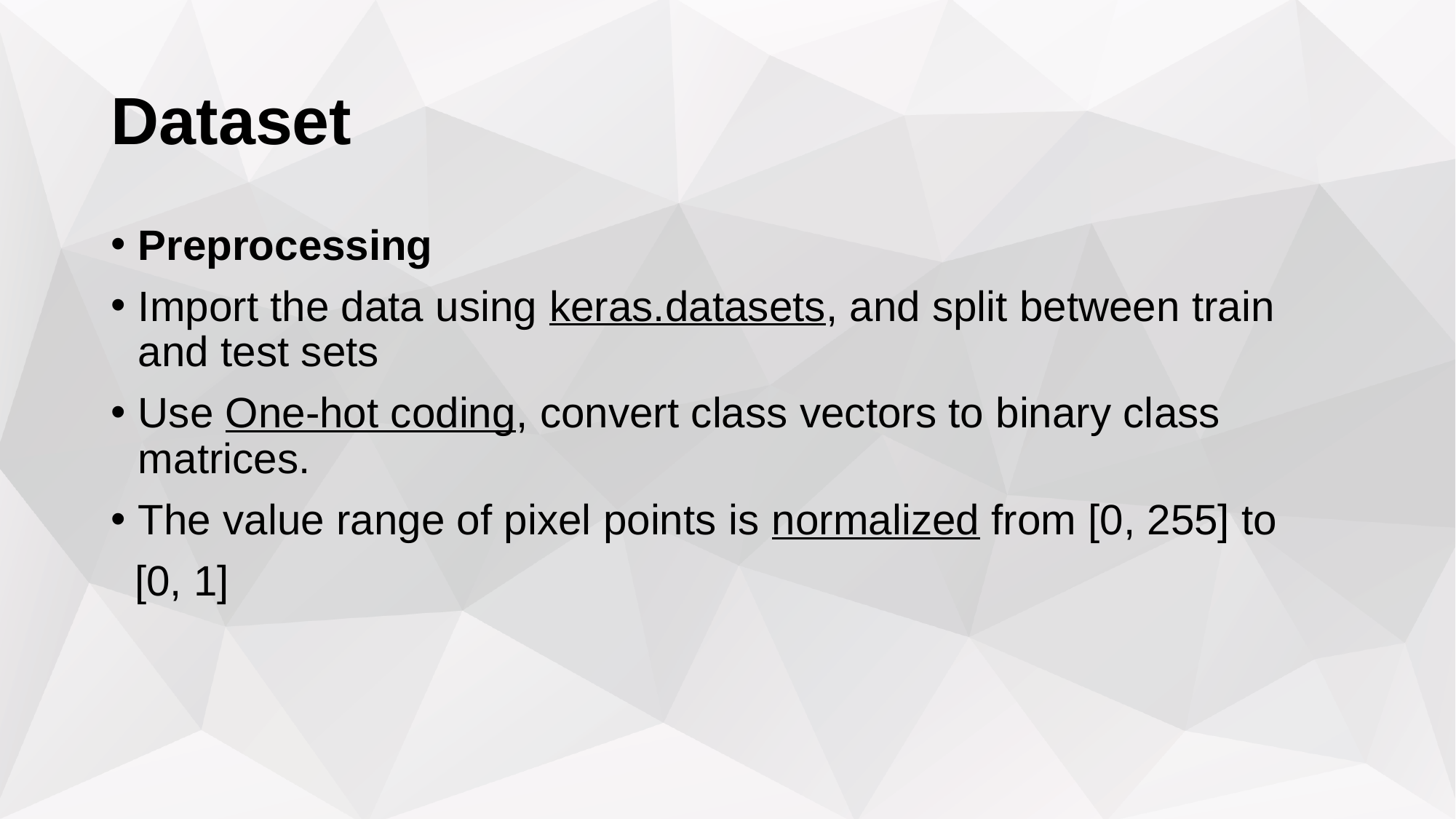

# Dataset
Preprocessing
Import the data using keras.datasets, and split between train and test sets
Use One-hot coding, convert class vectors to binary class matrices.
The value range of pixel points is normalized from [0, 255] to
  [0, 1]